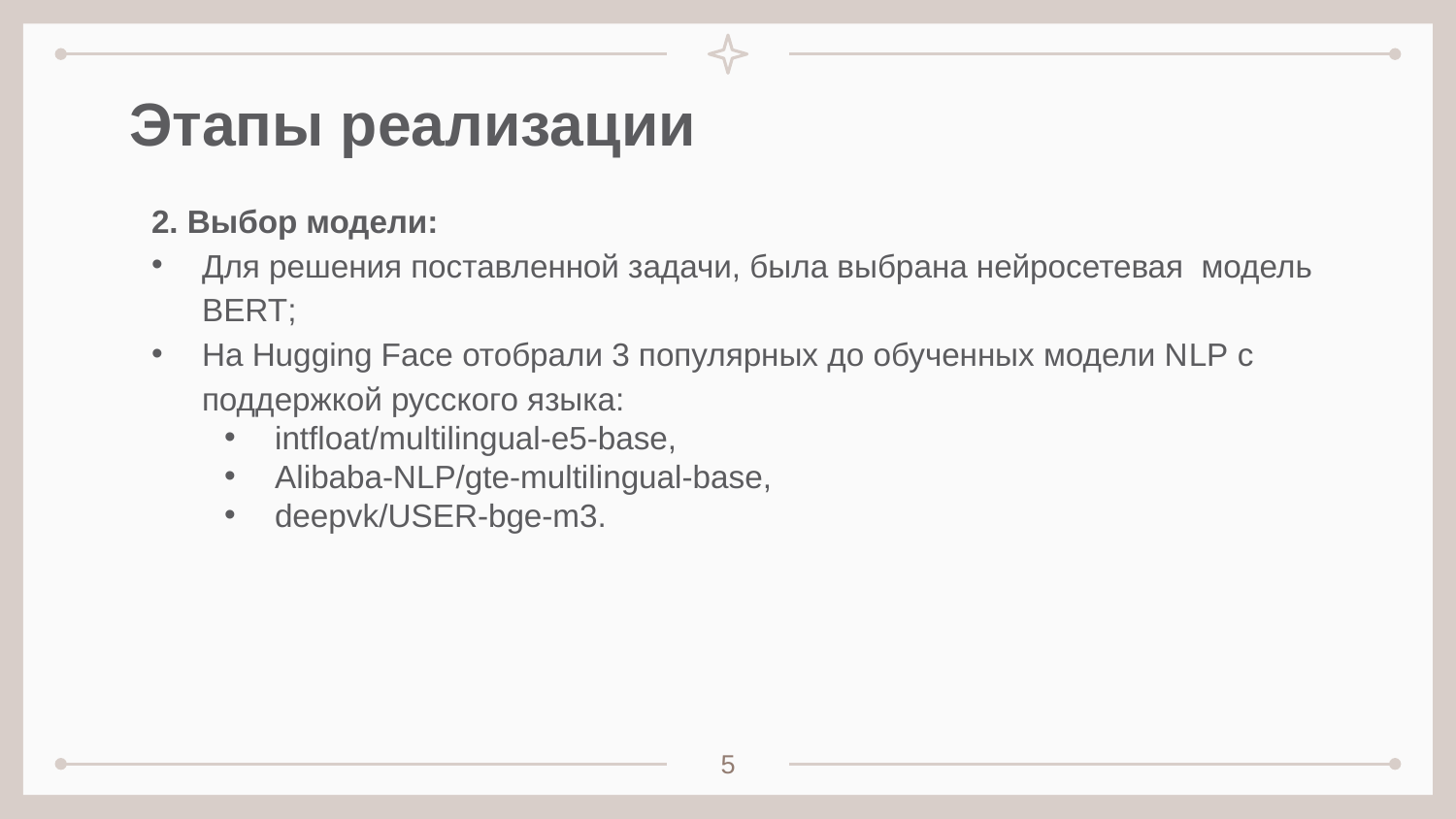

# Этапы реализации
2. Выбор модели:
Для решения поставленной задачи, была выбрана нейросетевая  модель BERT;
На Hugging Face отобрали 3 популярных до обученных модели NLP с поддержкой русского языка:
intfloat/multilingual-e5-base,
Alibaba-NLP/gte-multilingual-base,
deepvk/USER-bge-m3.
5